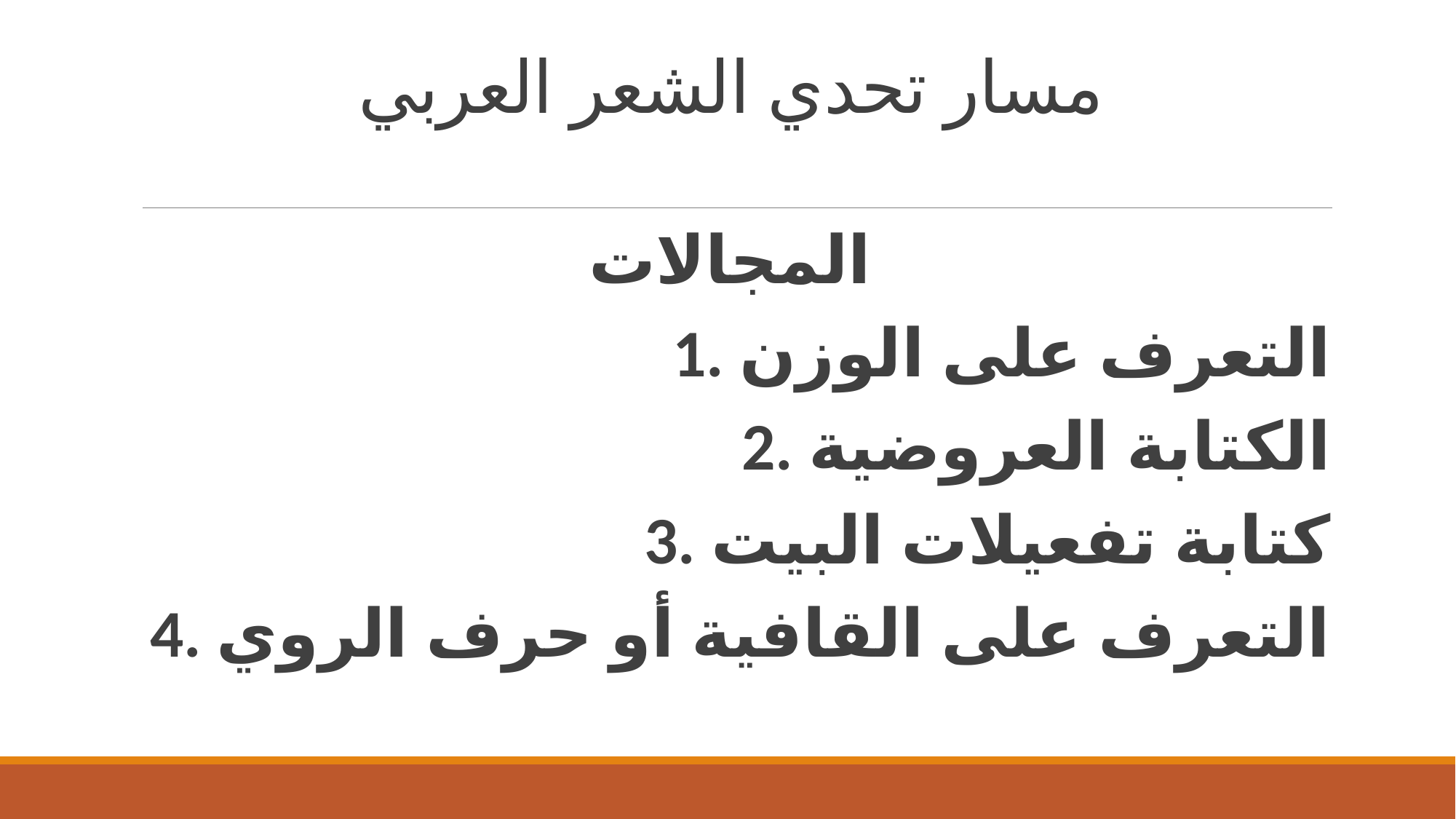

# مسار تحدي الشعر العربي
المجالات
1. التعرف على الوزن
2. الكتابة العروضية
3. كتابة تفعيلات البيت
4. التعرف على القافية أو حرف الروي